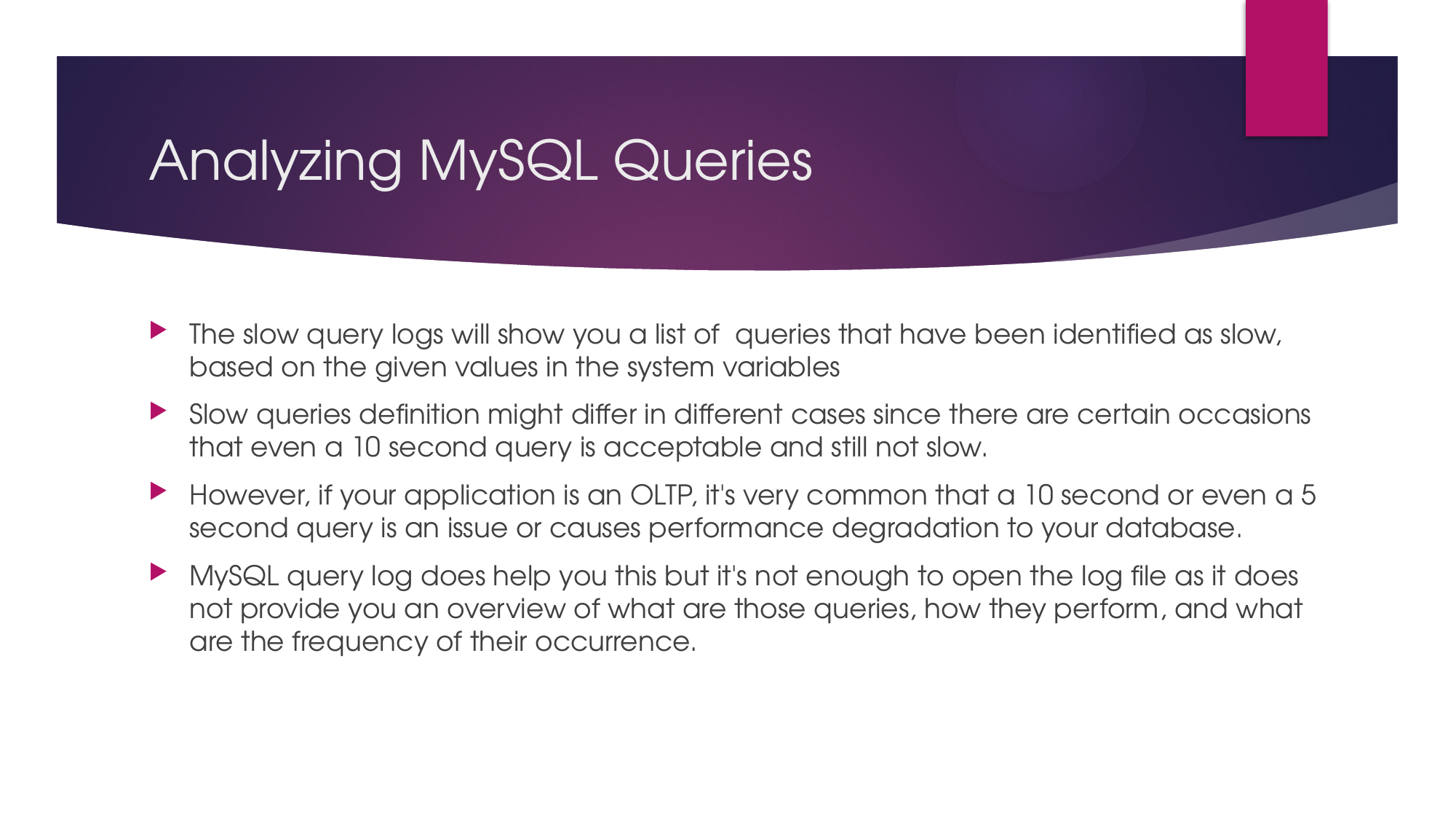

# Analyzing MySQL Queries
The slow query logs will show you a list of  queries that have been identified as slow, based on the given values in the system variables
Slow queries definition might differ in different cases since there are certain occasions that even a 10 second query is acceptable and still not slow.
However, if your application is an OLTP, it's very common that a 10 second or even a 5 second query is an issue or causes performance degradation to your database.
MySQL query log does help you this but it's not enough to open the log file as it does not provide you an overview of what are those queries, how they perform, and what are the frequency of their occurrence.